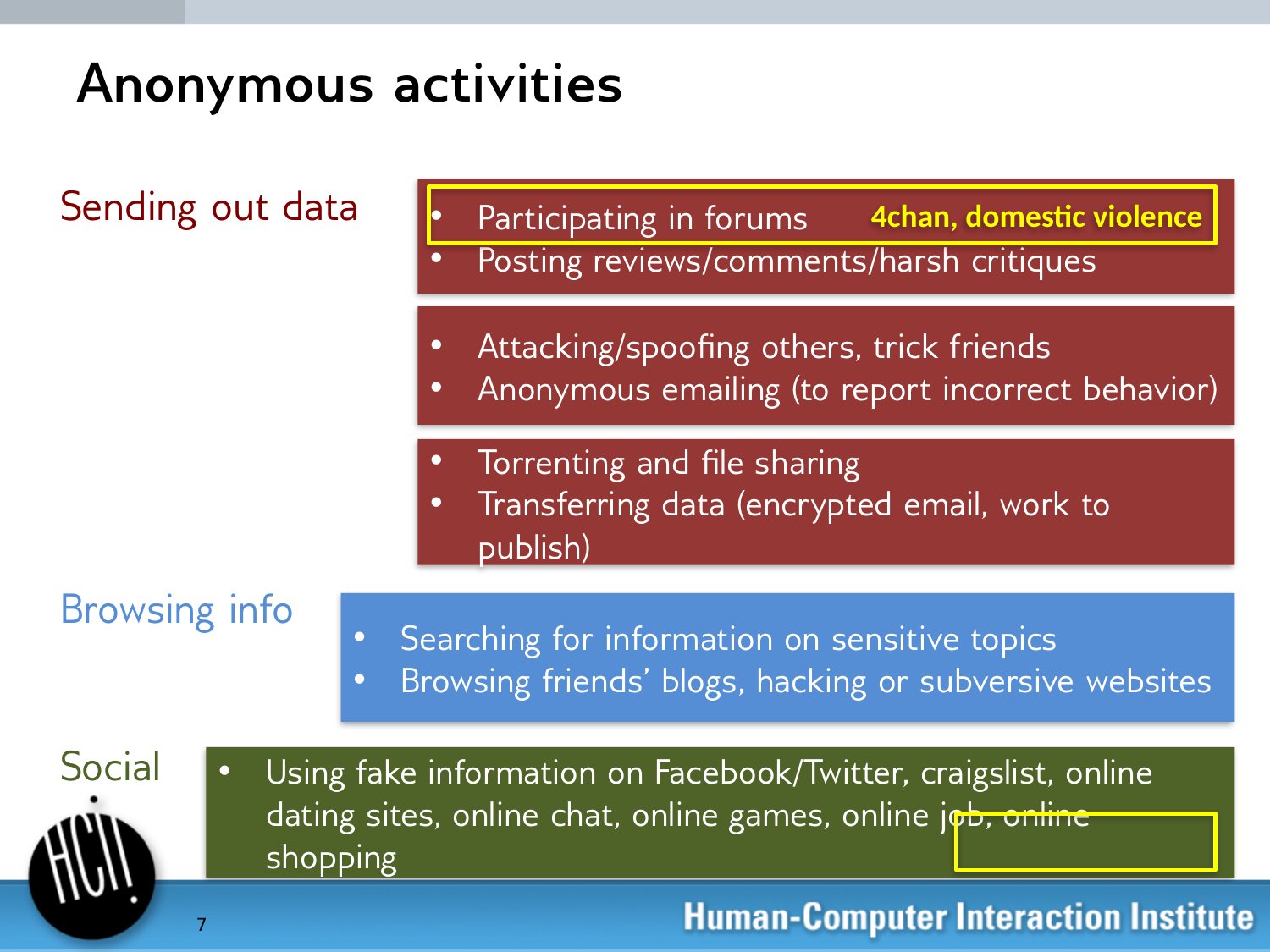

# Anonymous activities
Sending out data
Participating in forums
Posting reviews/comments/harsh critiques
4chan, domestic violence
Attacking/spoofing others, trick friends
Anonymous emailing (to report incorrect behavior)
Torrenting and file sharing
Transferring data (encrypted email, work to publish)
Browsing info
Searching for information on sensitive topics
Browsing friends’ blogs, hacking or subversive websites
Social
Using fake information on Facebook/Twitter, craigslist, online dating sites, online chat, online games, online job, online shopping

7